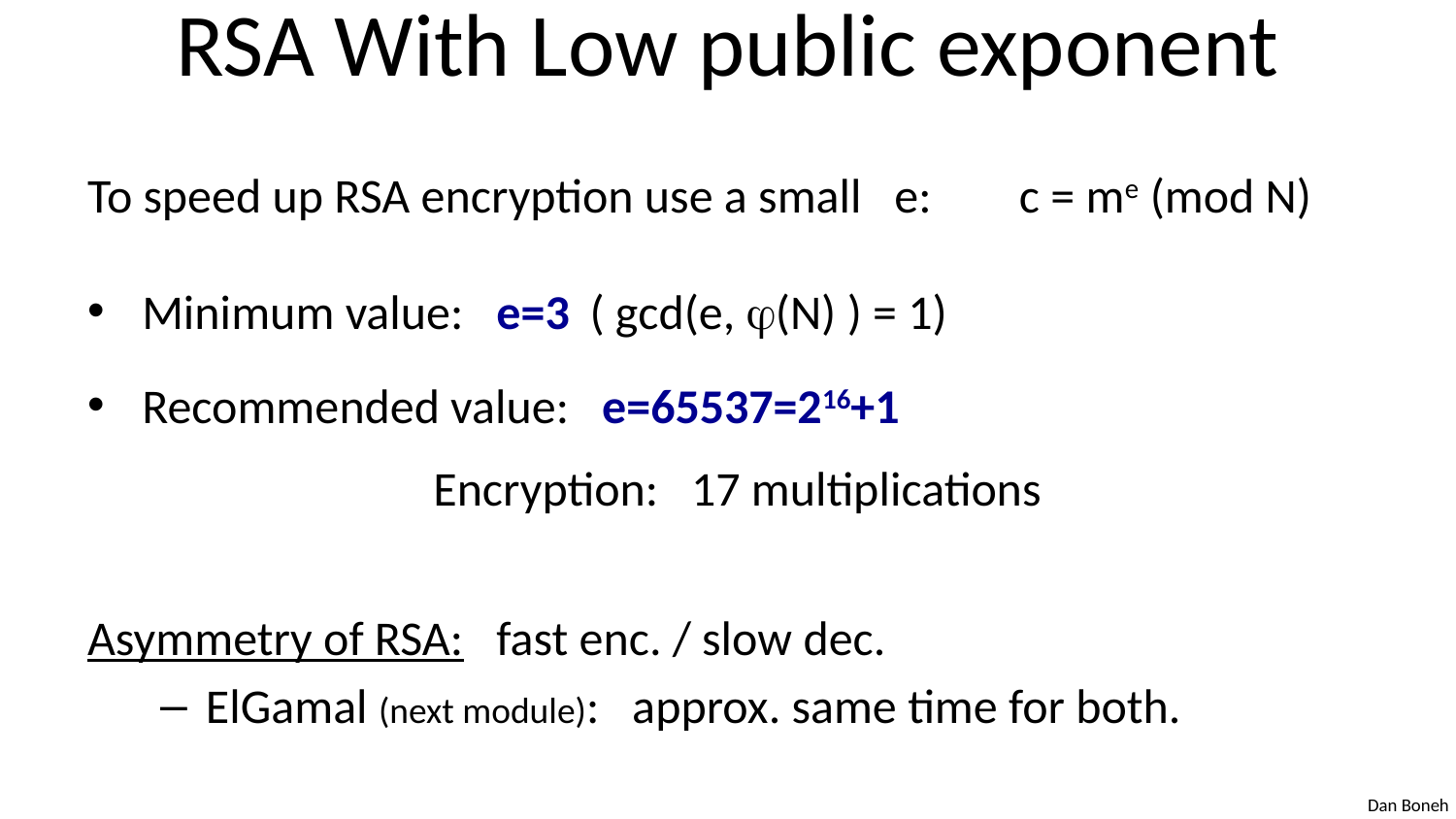

# RSA With Low public exponent
To speed up RSA encryption use a small   e:        c = me (mod N)
Minimum value:   e=3	 ( gcd(e, ϕ(N) ) = 1)
Recommended value:   e=65537=216+1
			Encryption:   17 multiplications
Asymmetry of RSA:   fast enc. / slow dec.
ElGamal (next module):   approx. same time for both.